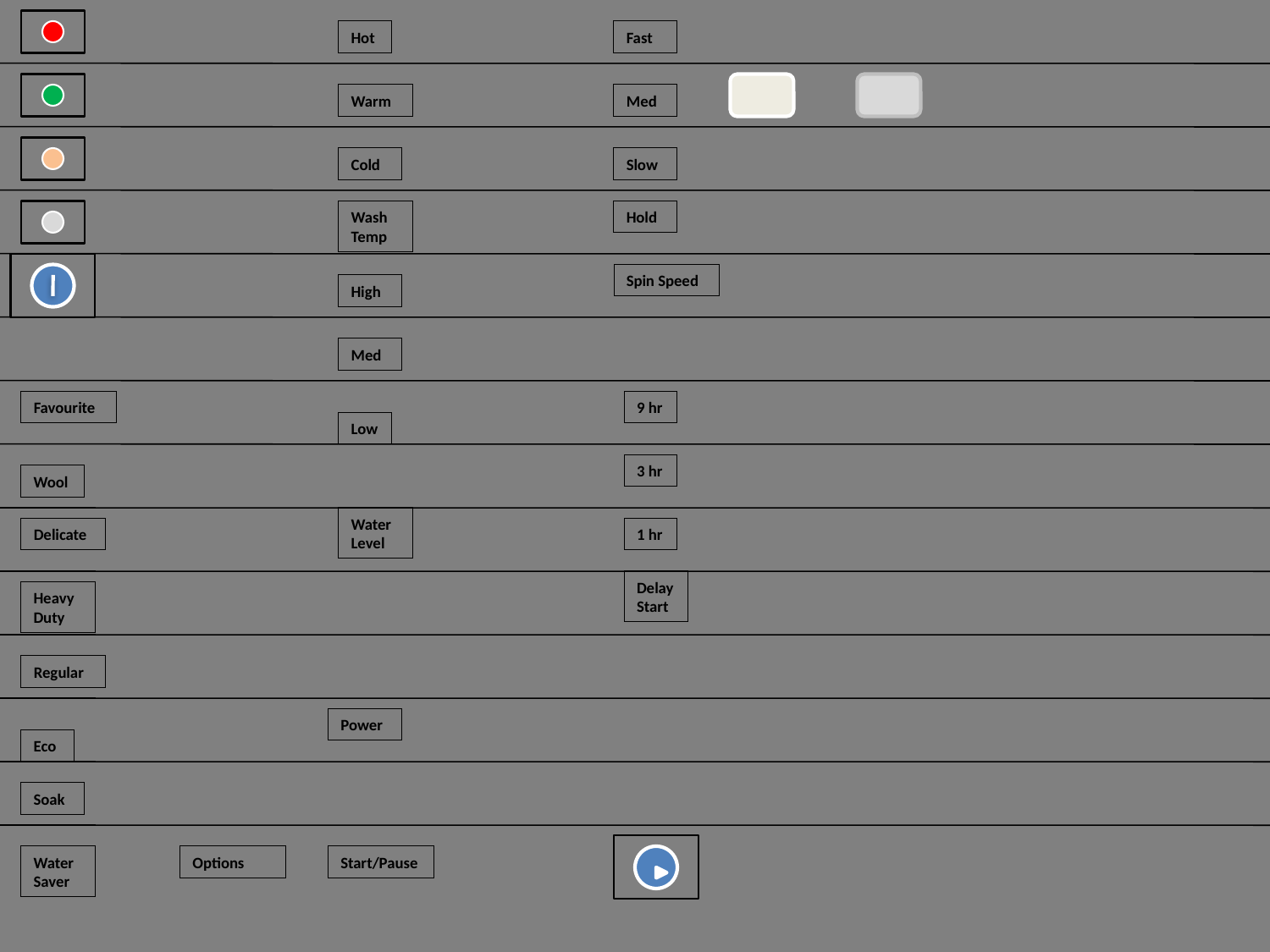

Hot
Fast

Warm
Med

Cold
Slow

Wash
Temp
Hold

Spin Speed
High
Med
Favourite
9 hr
Low
3 hr
Wool
Water
Level
Delicate
1 hr
Delay
Start
Heavy
Duty
Regular
Power
Eco
Soak

Water
Saver
Options
Start/Pause